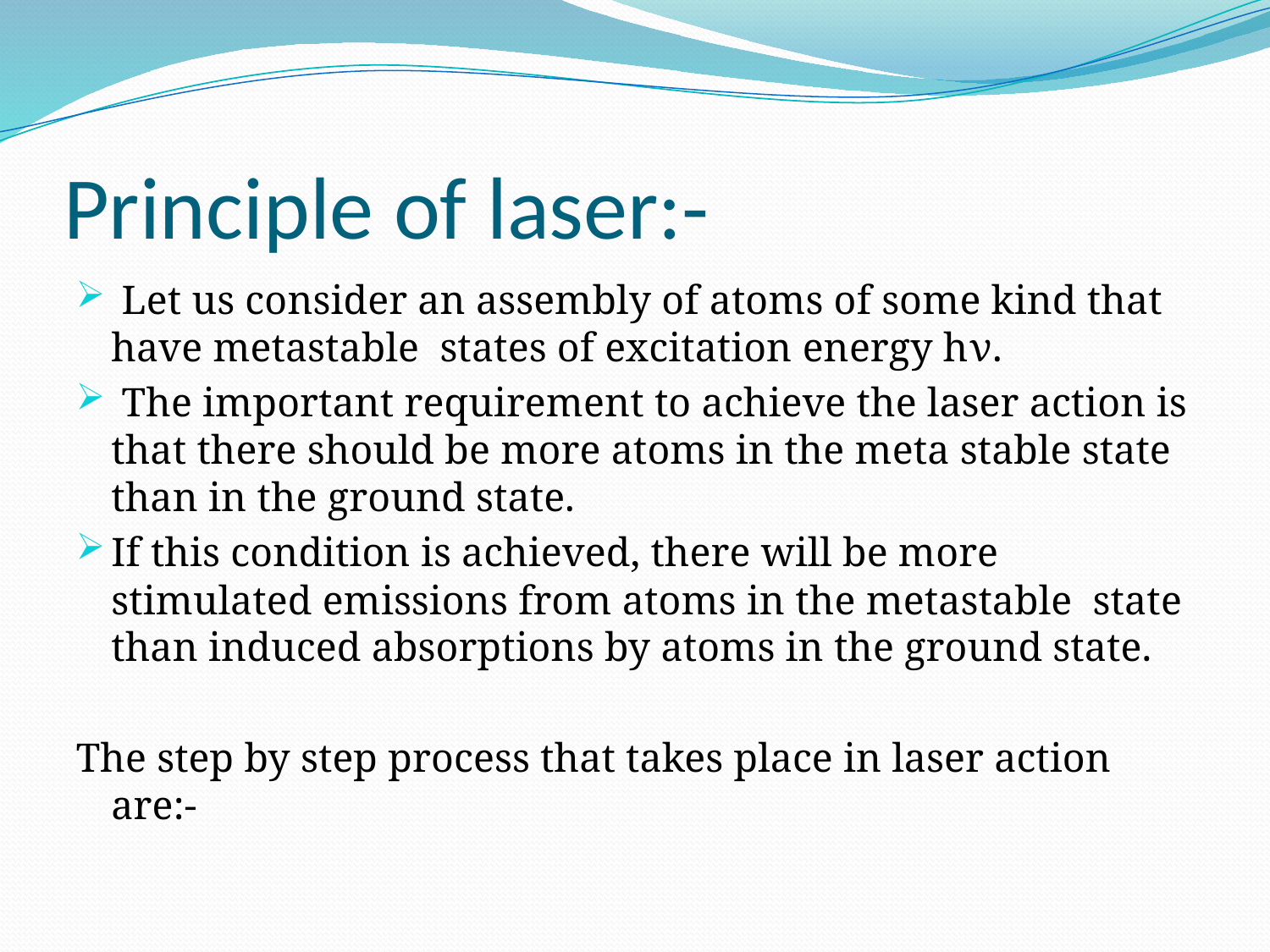

# Principle of laser:-
 Let us consider an assembly of atoms of some kind that have metastable  states of excitation energy hν.
 The important requirement to achieve the laser action is that there should be more atoms in the meta stable state than in the ground state.
If this condition is achieved, there will be more stimulated emissions from atoms in the metastable  state than induced absorptions by atoms in the ground state.

The step by step process that takes place in laser action are:-